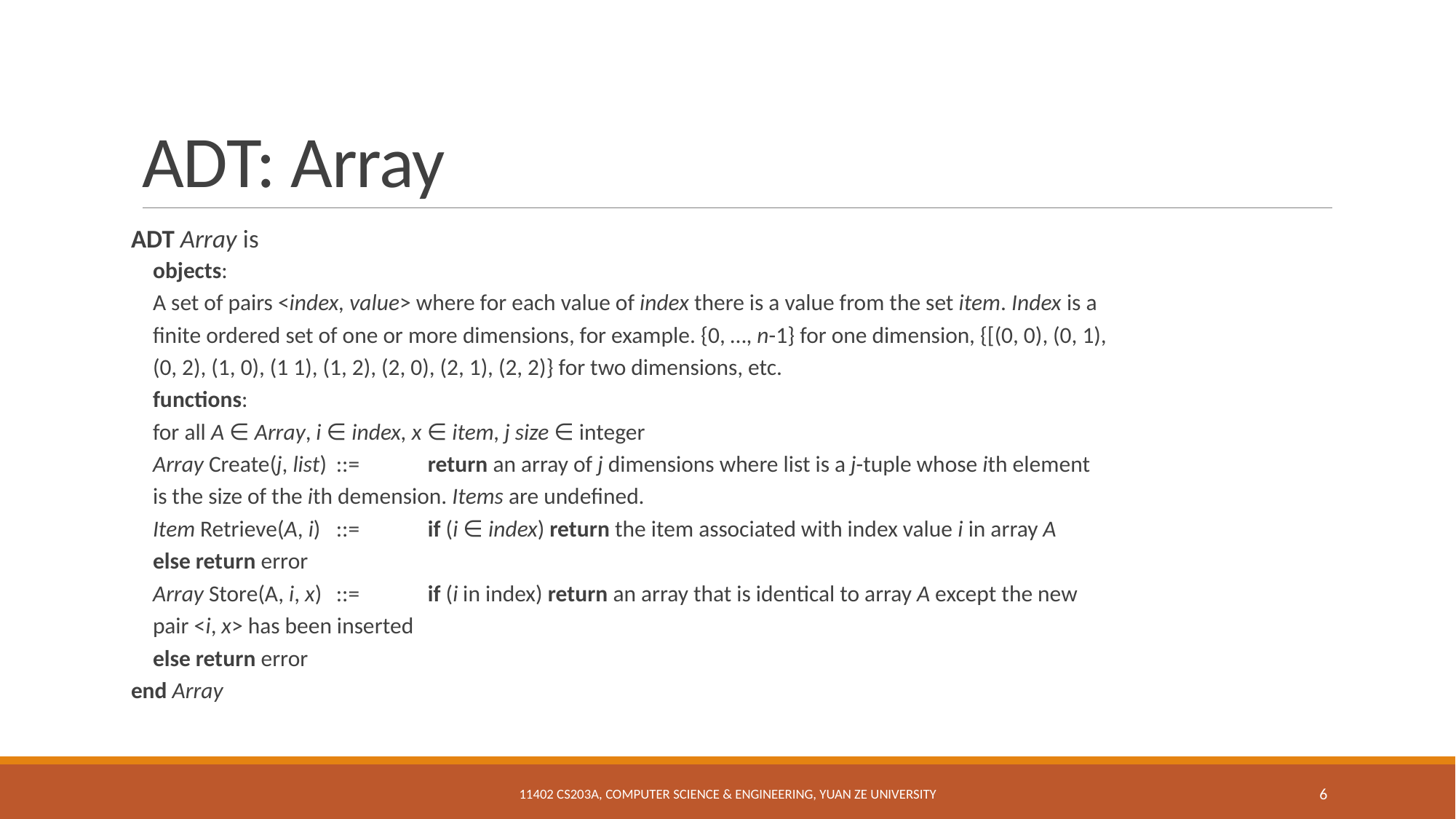

# ADT: Array
ADT Array is
objects:
	A set of pairs <index, value> where for each value of index there is a value from the set item. Index is a
	finite ordered set of one or more dimensions, for example. {0, …, n-1} for one dimension, {[(0, 0), (0, 1),
	(0, 2), (1, 0), (1 1), (1, 2), (2, 0), (2, 1), (2, 2)} for two dimensions, etc.
functions:
	for all A ∈ Array, i ∈ index, x ∈ item, j size ∈ integer
	Array Create(j, list)	::=	return an array of j dimensions where list is a j-tuple whose ith element
				is the size of the ith demension. Items are undefined.
	Item Retrieve(A, i)	::=	if (i ∈ index) return the item associated with index value i in array A
				else return error
	Array Store(A, i, x)	::=	if (i in index) return an array that is identical to array A except the new
				pair <i, x> has been inserted
				else return error
end Array
11402 CS203A, Computer Science & Engineering, Yuan Ze University
6